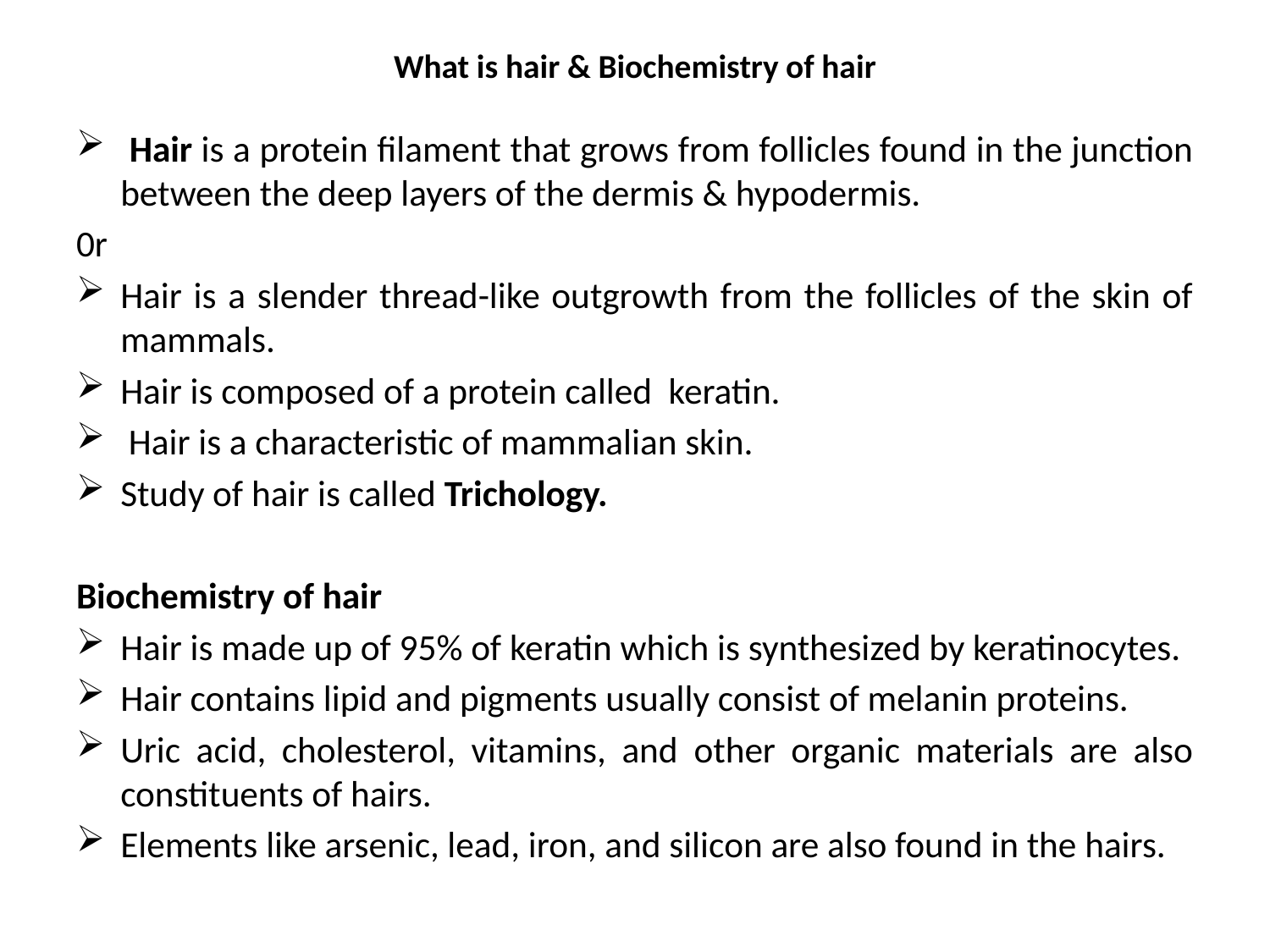

# What is hair & Biochemistry of hair
 Hair is a protein filament that grows from follicles found in the junction between the deep layers of the dermis & hypodermis.
0r
Hair is a slender thread-like outgrowth from the follicles of the skin of mammals.
Hair is composed of a protein called  keratin.
 Hair is a characteristic of mammalian skin.
Study of hair is called Trichology.

Biochemistry of hair
Hair is made up of 95% of keratin which is synthesized by keratinocytes.
Hair contains lipid and pigments usually consist of melanin proteins.
Uric acid, cholesterol, vitamins, and other organic materials are also constituents of hairs.
Elements like arsenic, lead, iron, and silicon are also found in the hairs.